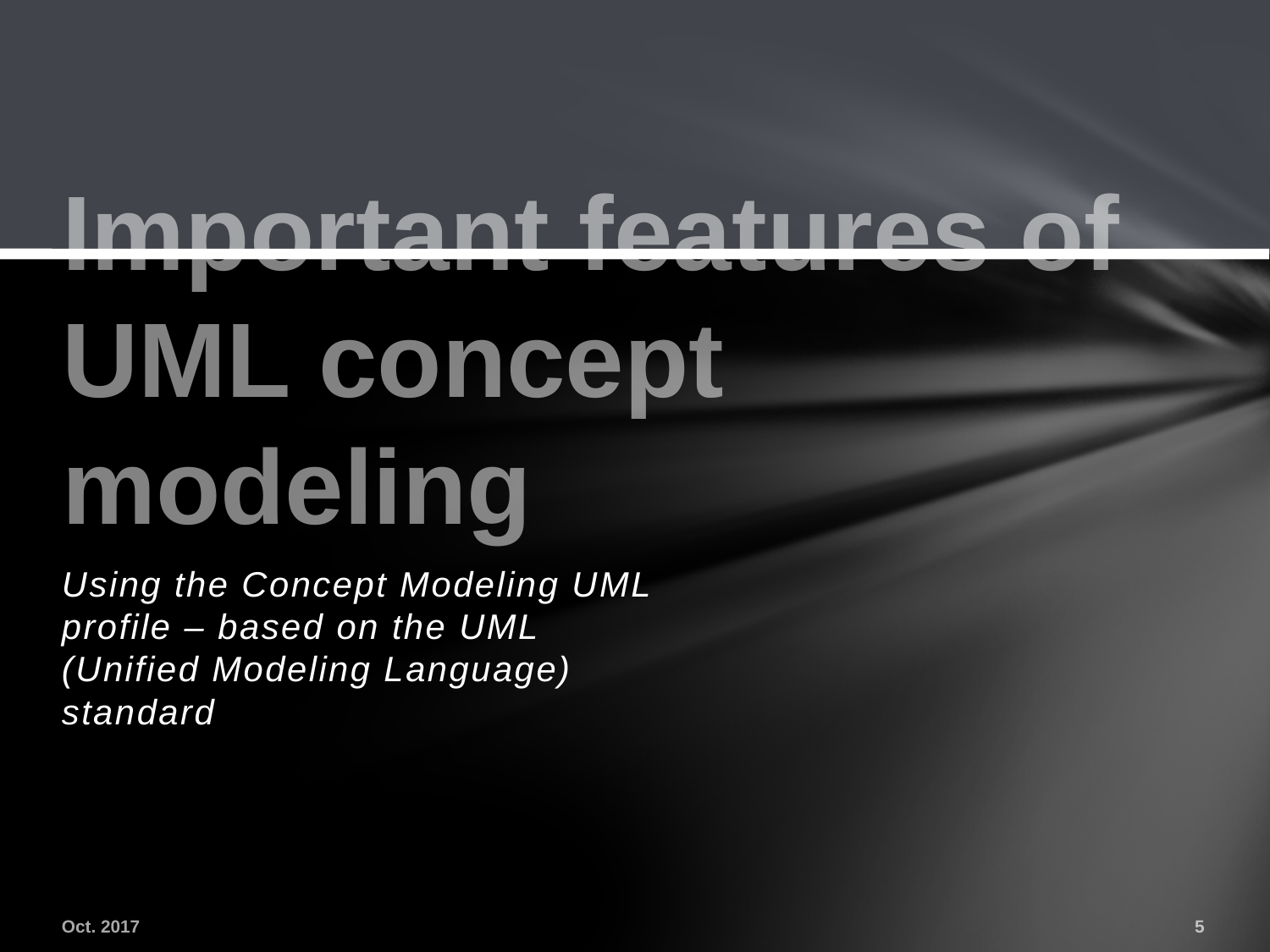

# Important features of UML concept modeling
Using the Concept Modeling UML profile – based on the UML (Unified Modeling Language) standard
Oct. 2017

5